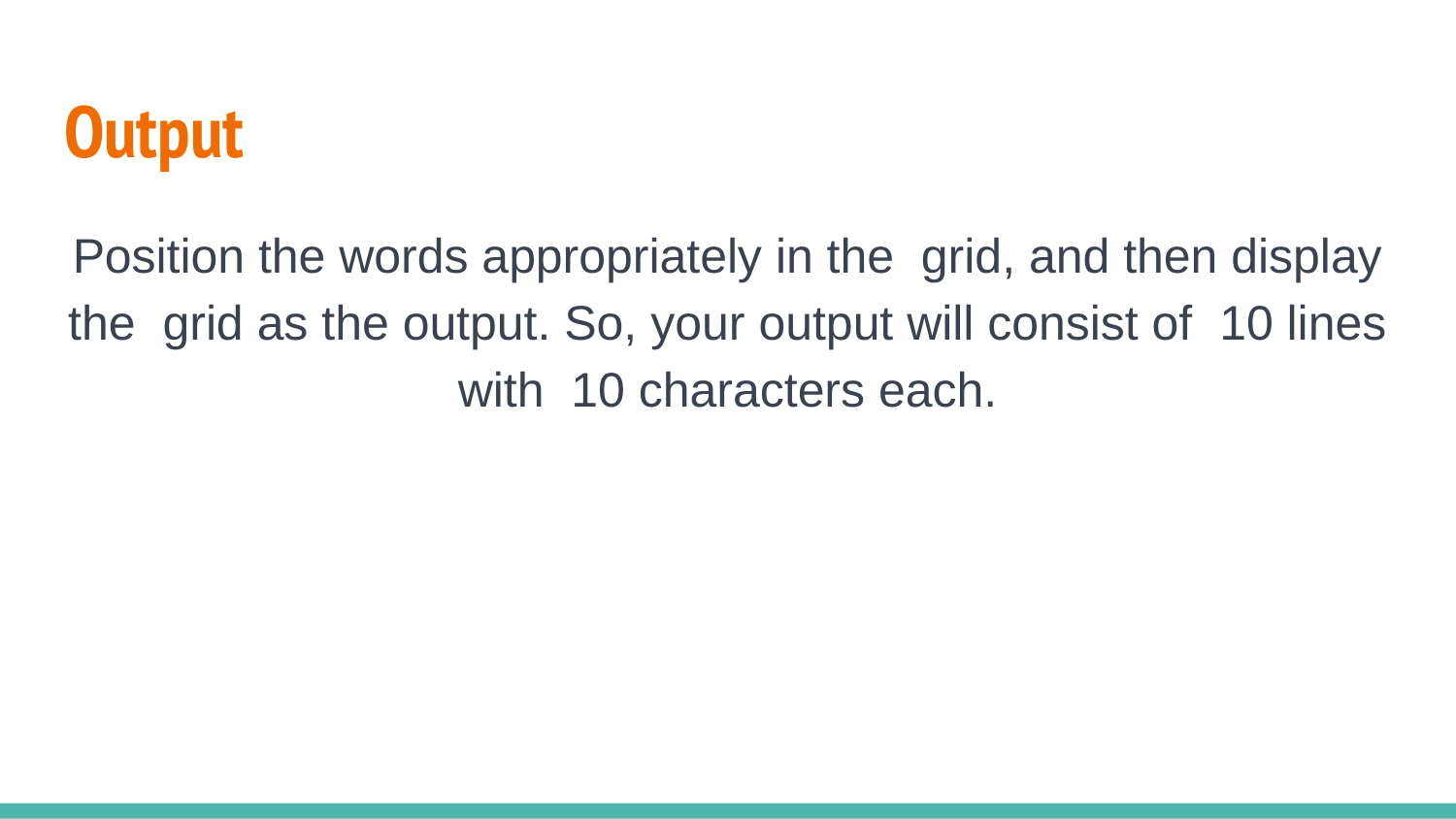

# Output
Position the words appropriately in the  grid, and then display the  grid as the output. So, your output will consist of  10 lines with  10 characters each.